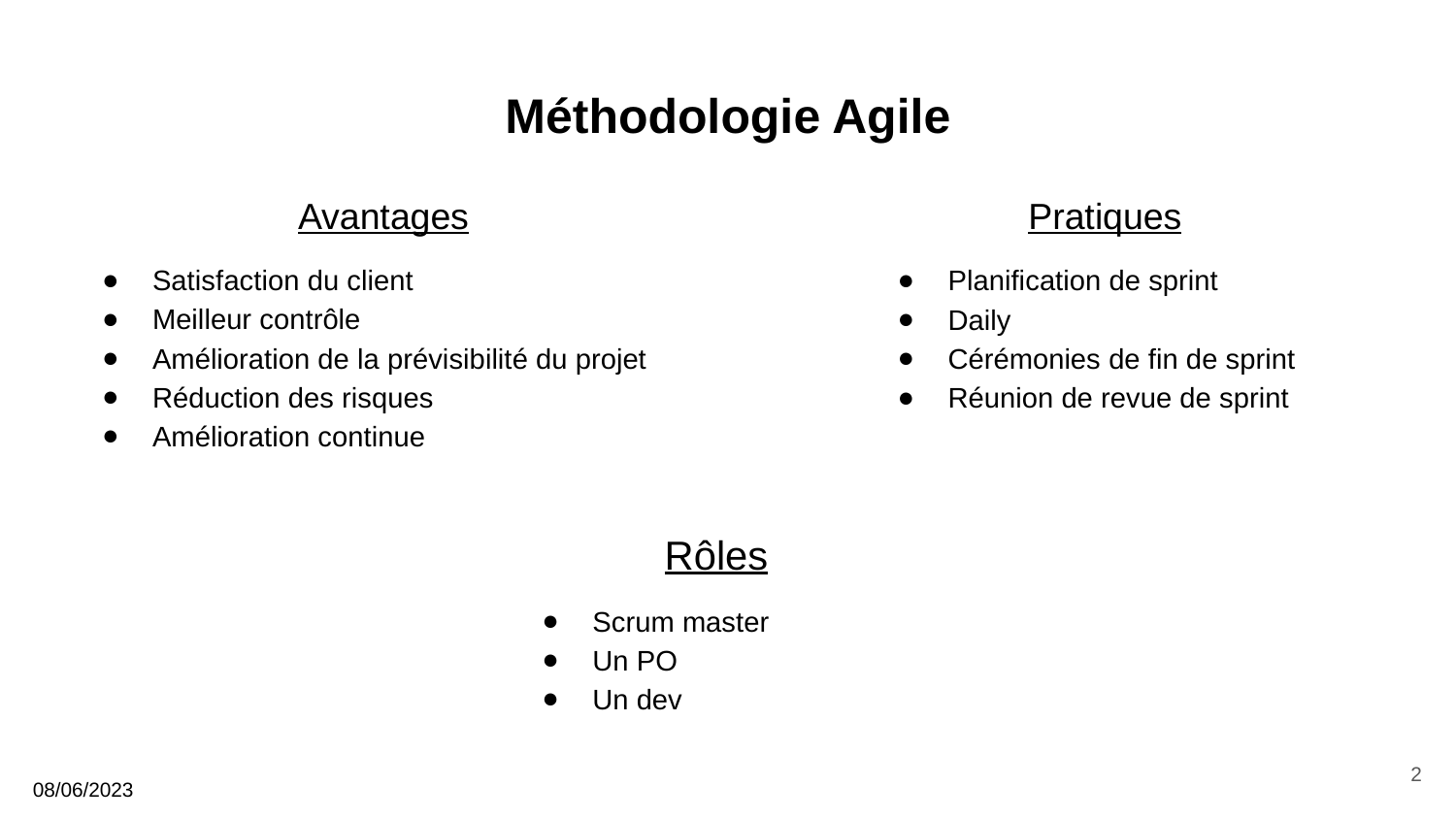

# Méthodologie Agile
Avantages
Satisfaction du client
Meilleur contrôle
Amélioration de la prévisibilité du projet
Réduction des risques
Amélioration continue

Pratiques
Planification de sprint
Daily
Cérémonies de fin de sprint
Réunion de revue de sprint

Rôles
Scrum master
Un PO
Un dev

2
08/06/2023